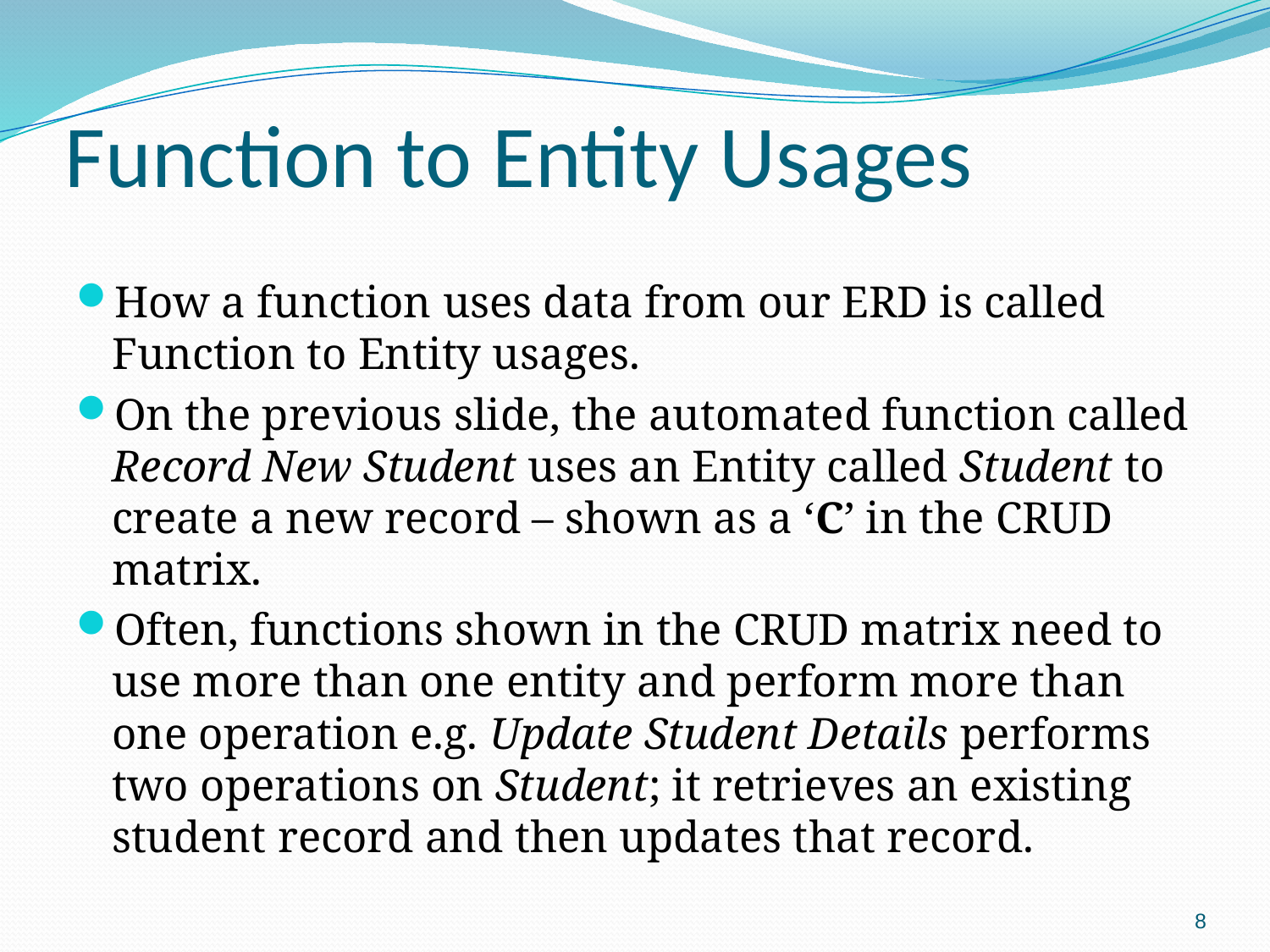

# Function to Entity Usages
How a function uses data from our ERD is called Function to Entity usages.
On the previous slide, the automated function called Record New Student uses an Entity called Student to create a new record – shown as a ‘C’ in the CRUD matrix.
Often, functions shown in the CRUD matrix need to use more than one entity and perform more than one operation e.g. Update Student Details performs two operations on Student; it retrieves an existing student record and then updates that record.
8